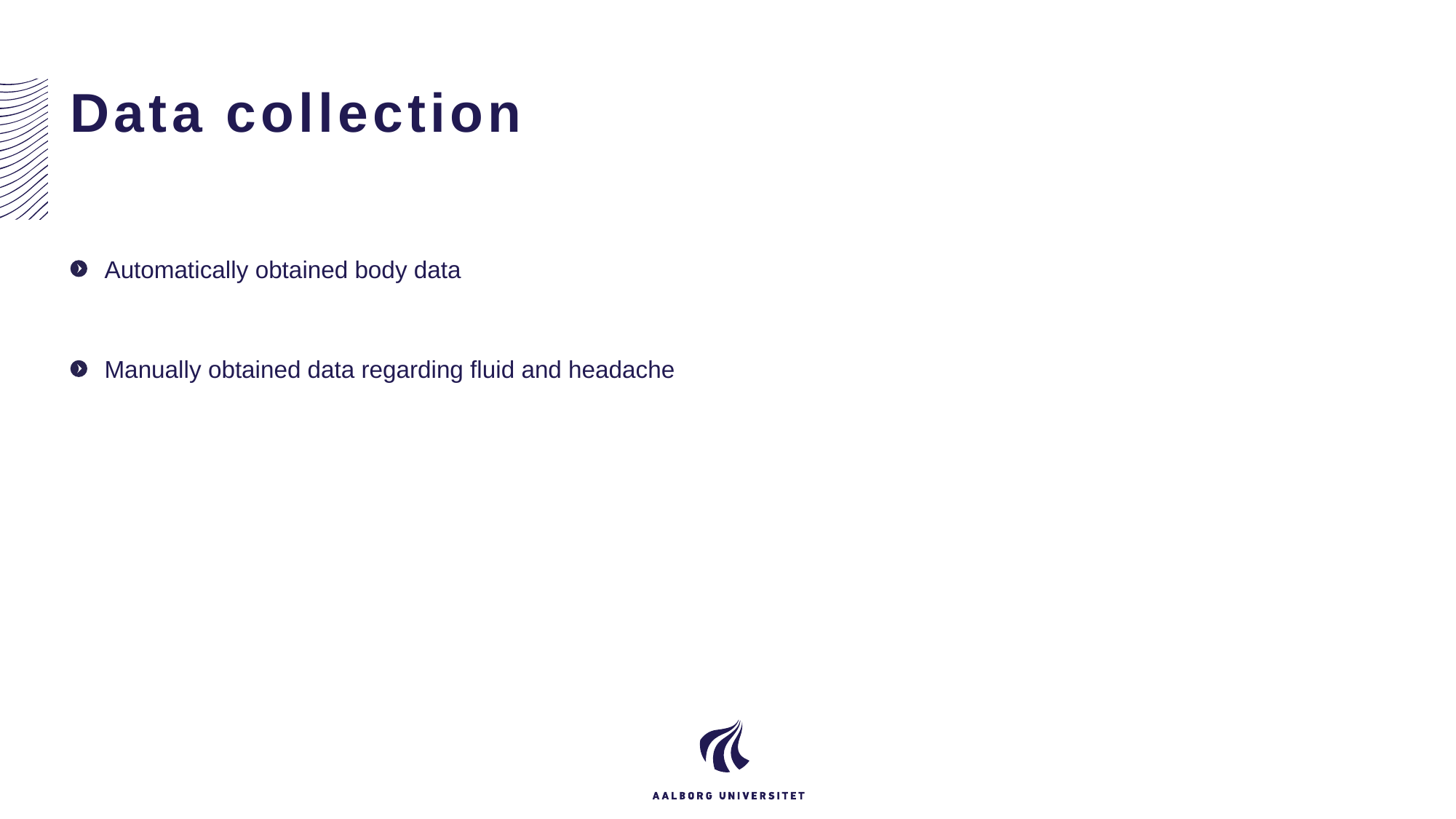

# Data collection
Automatically obtained body data

Manually obtained data regarding fluid and headache